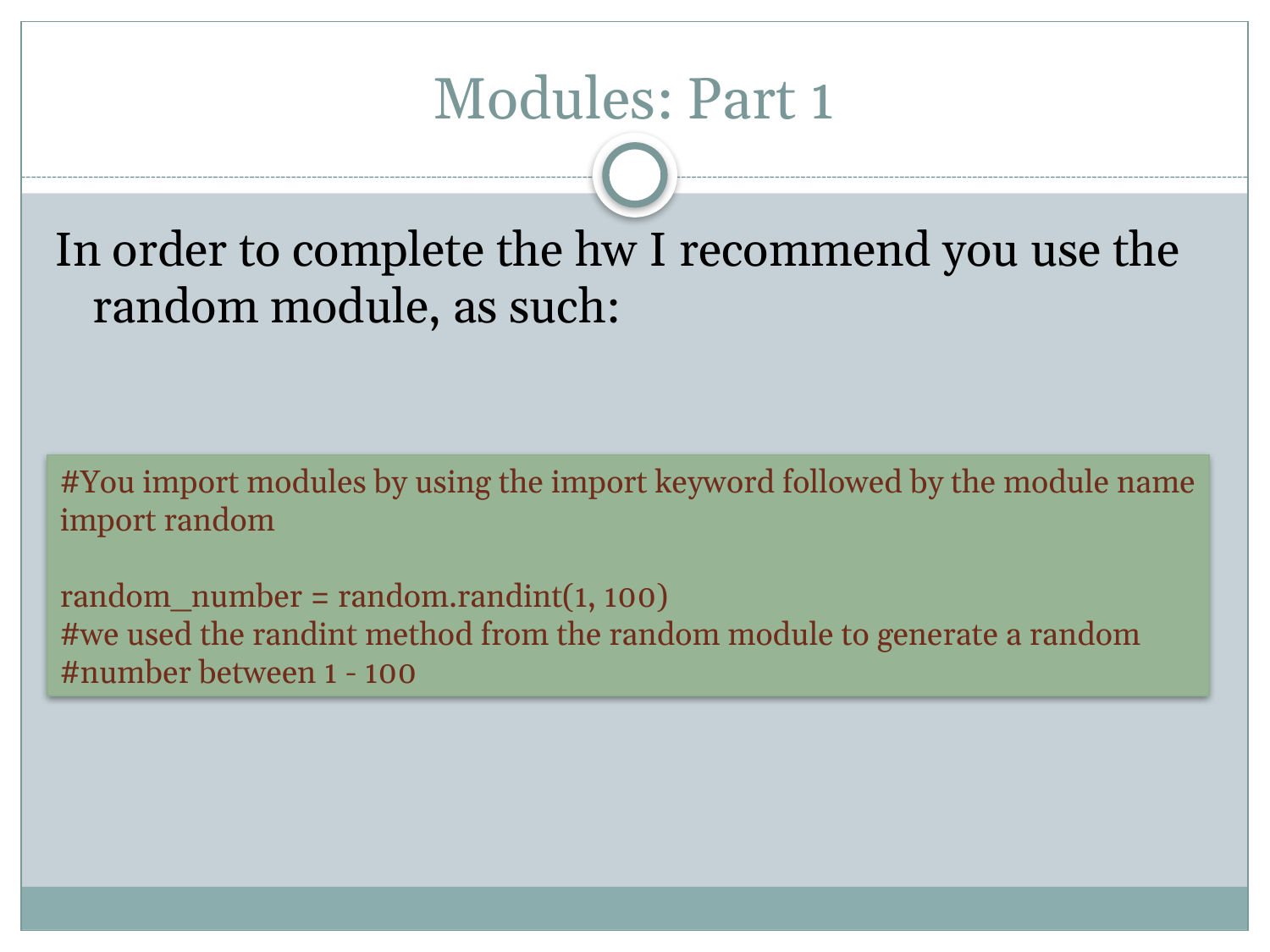

# Modules: Part 1
In order to complete the hw I recommend you use the random module, as such:

#You import modules by using the import keyword followed by the module name
import random

random_number = random.randint(1, 100)
#we used the randint method from the random module to generate a random
#number between 1 - 100